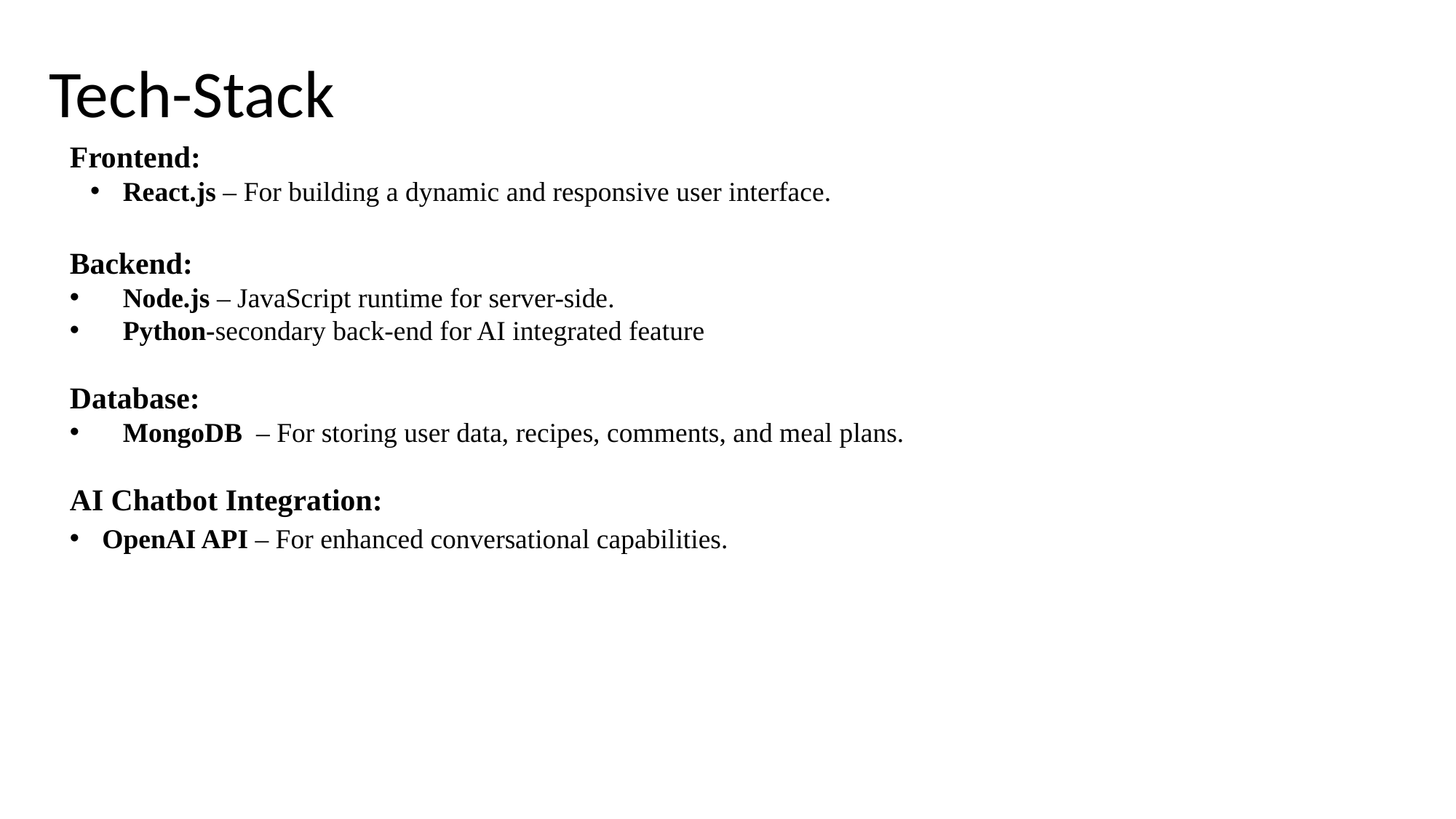

# Tech-Stack
Frontend:
React.js – For building a dynamic and responsive user interface.

Backend:
Node.js – JavaScript runtime for server-side.
Python-secondary back-end for AI integrated feature

Database:
MongoDB  – For storing user data, recipes, comments, and meal plans.

AI Chatbot Integration:
OpenAI API – For enhanced conversational capabilities.